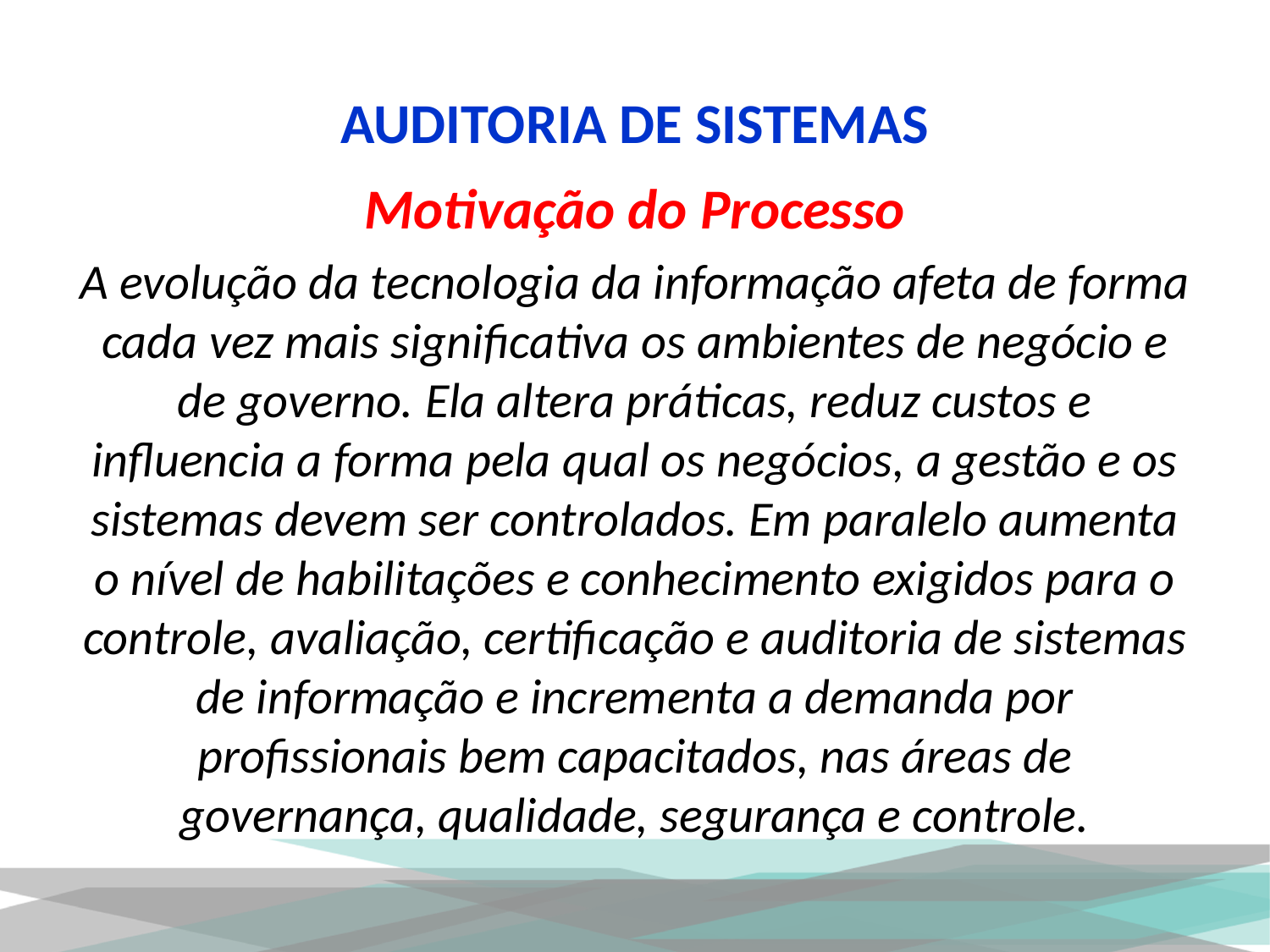

# AUDITORIA DE SISTEMAS
Motivação do Processo
A evolução da tecnologia da informação afeta de forma cada vez mais significativa os ambientes de negócio e de governo. Ela altera práticas, reduz custos e influencia a forma pela qual os negócios, a gestão e os sistemas devem ser controlados. Em paralelo aumenta o nível de habilitações e conhecimento exigidos para o controle, avaliação, certificação e auditoria de sistemas de informação e incrementa a demanda por profissionais bem capacitados, nas áreas de governança, qualidade, segurança e controle.